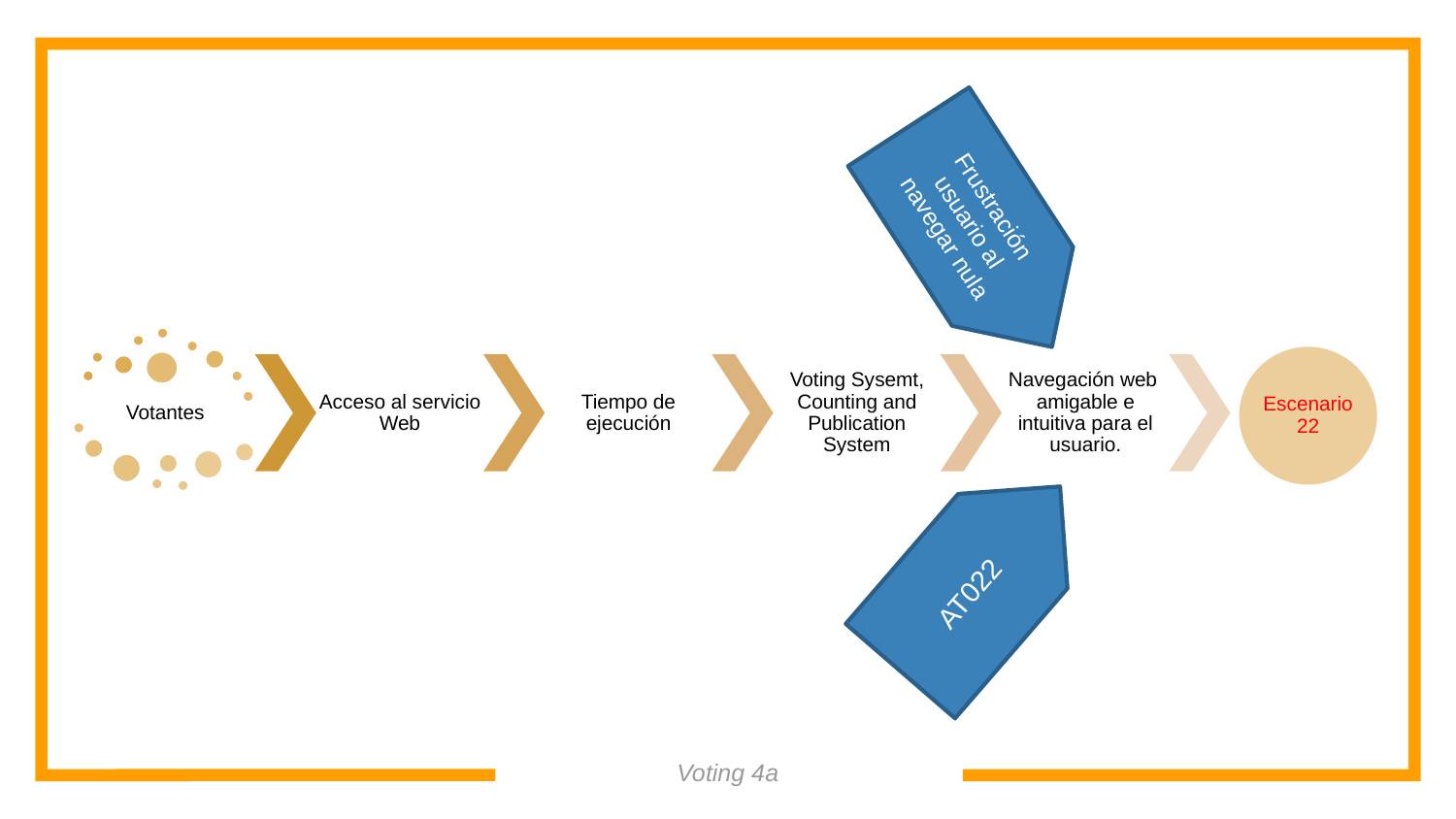

Votantes
Acceso al servicio Web
Tiempo de ejecución
Voting Sysemt, Counting and Publication System
Navegación web  amigable e intuitiva para el usuario.
Escenario 22
Frustración usuario al navegar nula
AT022
Voting 4a